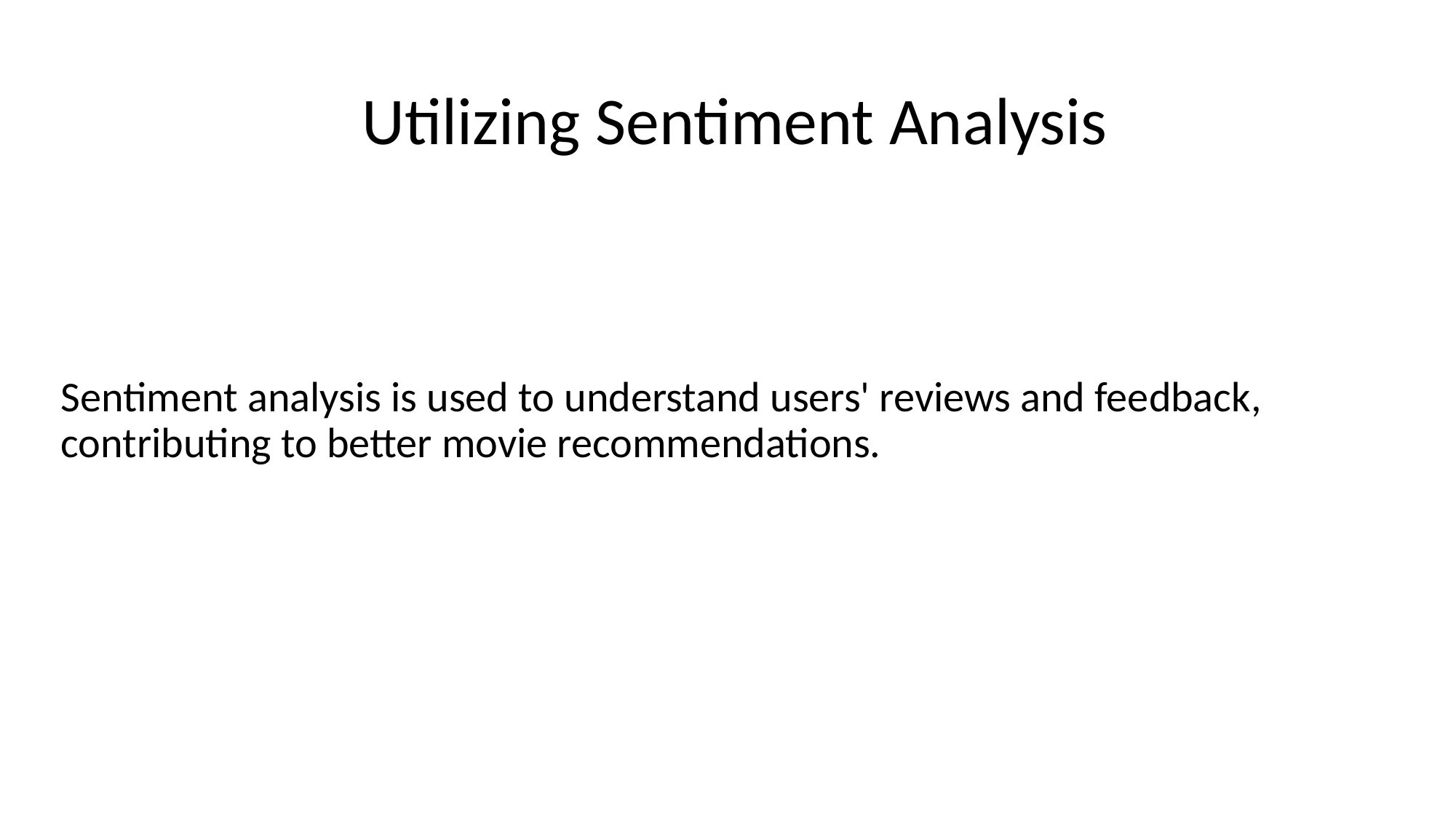

# Utilizing Sentiment Analysis
Sentiment analysis is used to understand users' reviews and feedback, contributing to better movie recommendations.